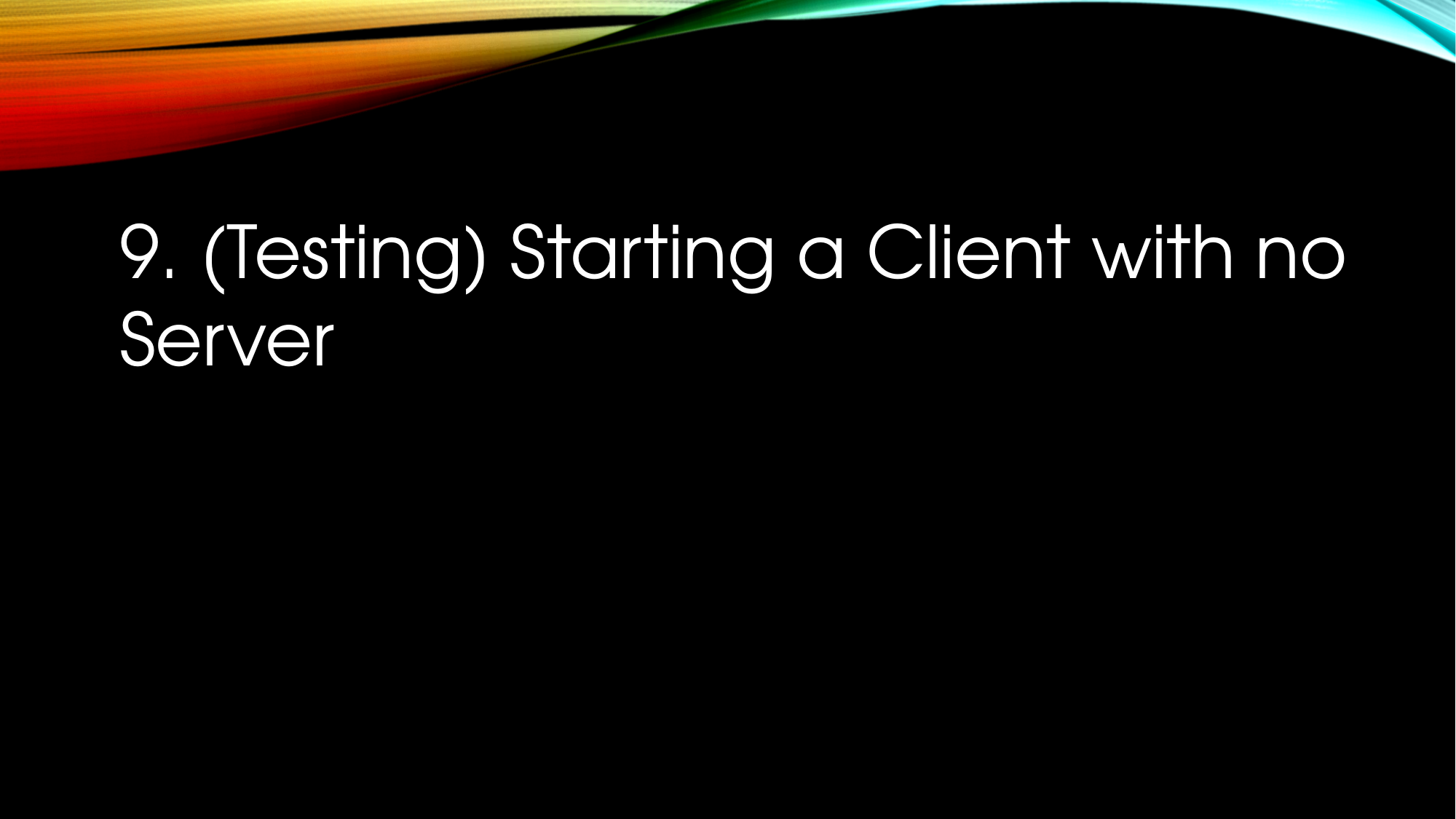

9. (Testing) Starting a Client with no Server